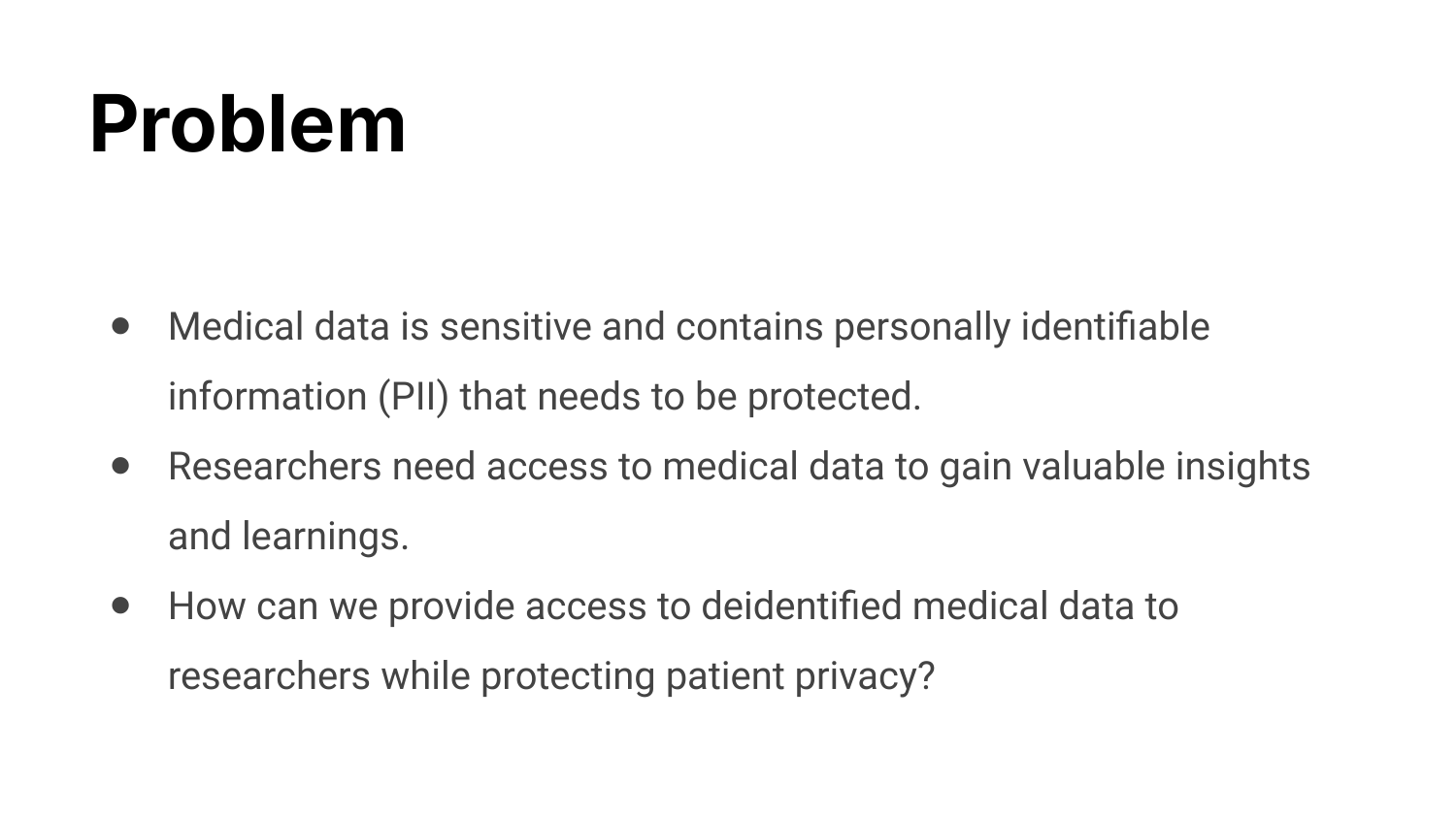

# Problem
Medical data is sensitive and contains personally identifiable information (PII) that needs to be protected.
Researchers need access to medical data to gain valuable insights and learnings.
How can we provide access to deidentified medical data to researchers while protecting patient privacy?